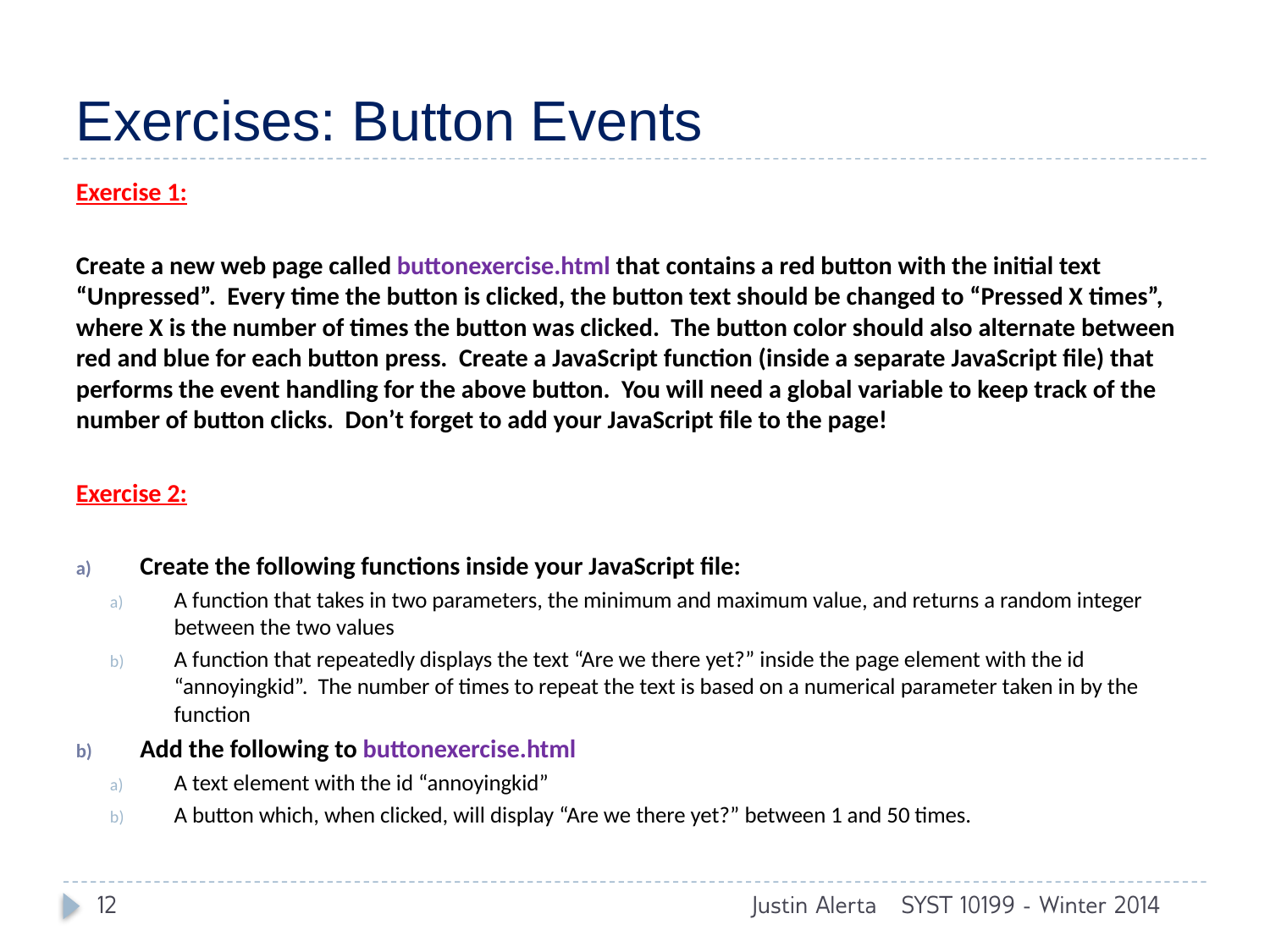

# Exercises: Button Events
Exercise 1:

Create a new web page called buttonexercise.html that contains a red button with the initial text “Unpressed”.  Every time the button is clicked, the button text should be changed to “Pressed X times”, where X is the number of times the button was clicked.  The button color should also alternate between red and blue for each button press.  Create a JavaScript function (inside a separate JavaScript file) that performs the event handling for the above button.  You will need a global variable to keep track of the number of button clicks.  Don’t forget to add your JavaScript file to the page!

Exercise 2:

Create the following functions inside your JavaScript file:
A function that takes in two parameters, the minimum and maximum value, and returns a random integer between the two values
A function that repeatedly displays the text “Are we there yet?” inside the page element with the id “annoyingkid”.  The number of times to repeat the text is based on a numerical parameter taken in by the function
Add the following to buttonexercise.html
A text element with the id “annoyingkid”
A button which, when clicked, will display “Are we there yet?” between 1 and 50 times.
12
Justin Alerta
SYST 10199 - Winter 2014